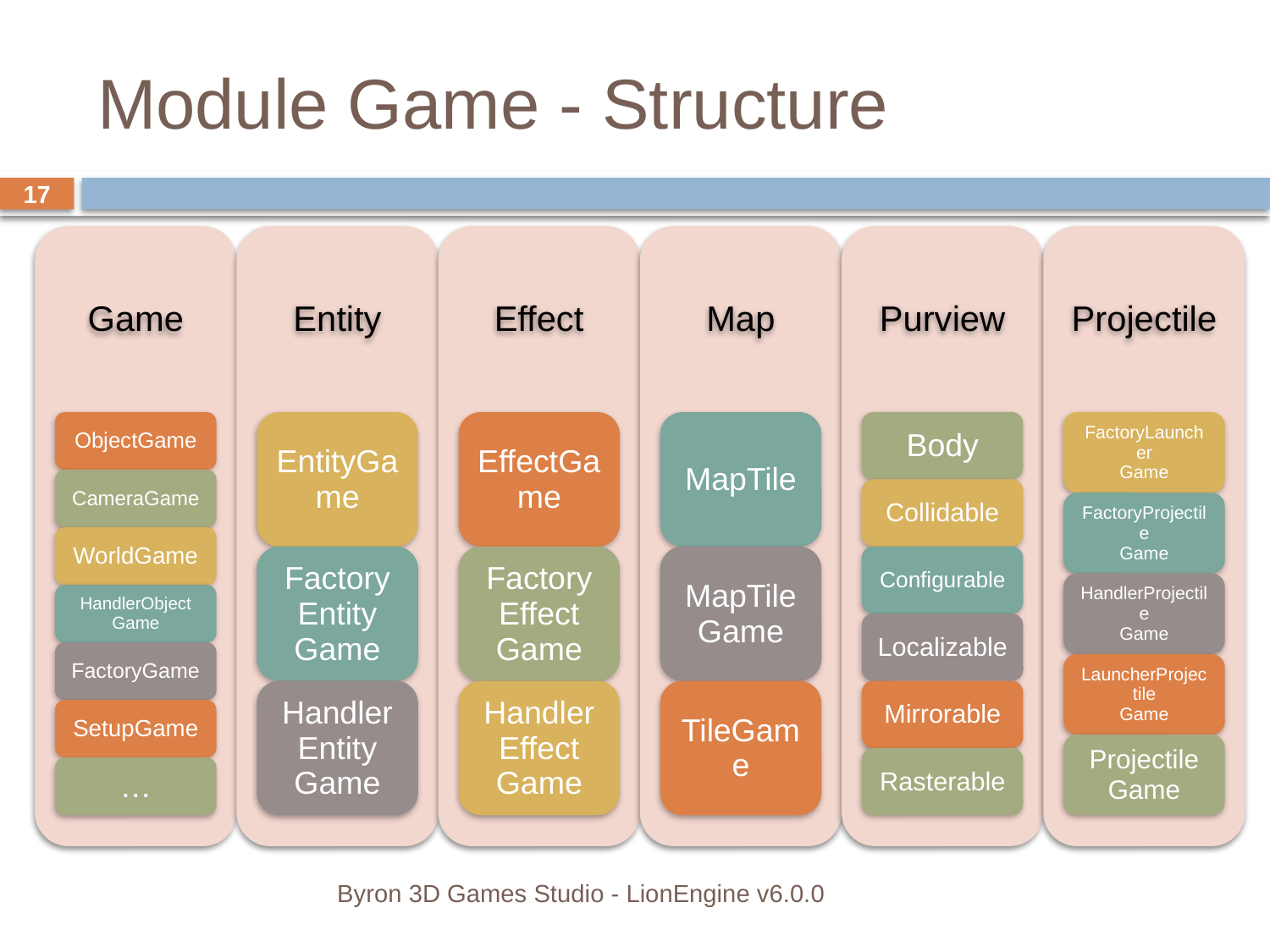

# Module Game - Structure
17
Game
ObjectGame
CameraGame
Map
MapTile
Purview
Collidable
Configurable
Localizable
WorldGame
Projectile
FactoryLauncher
Game
HandlerObject
Game
FactoryGame
…
TileGame
Mirrorable
FactoryProjectile
Game
HandlerProjectile
Game
Projectile
Game
SetupGame
Body
MapTileGame
Effect
EffectGame
FactoryEffect
Game
HandlerEffect
Game
Rasterable
LauncherProjectile
Game
Entity
EntityGame
FactoryEntity
Game
HandlerEntity
Game
Byron 3D Games Studio - LionEngine v6.0.0